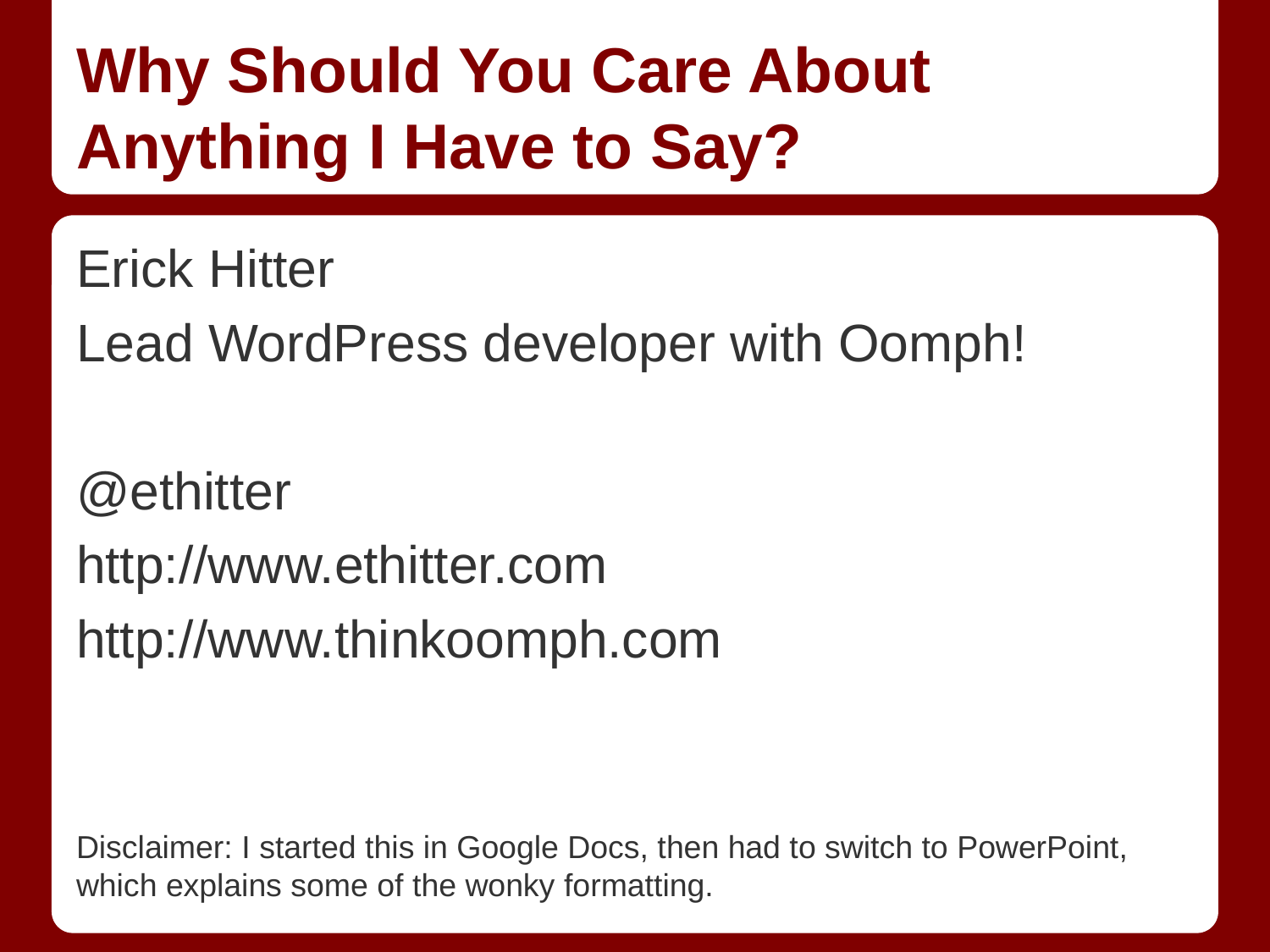

# Why Should You Care About Anything I Have to Say?
Erick Hitter
Lead WordPress developer with Oomph!

@ethitter
http://www.ethitter.com
http://www.thinkoomph.com

Disclaimer: I started this in Google Docs, then had to switch to PowerPoint, which explains some of the wonky formatting.